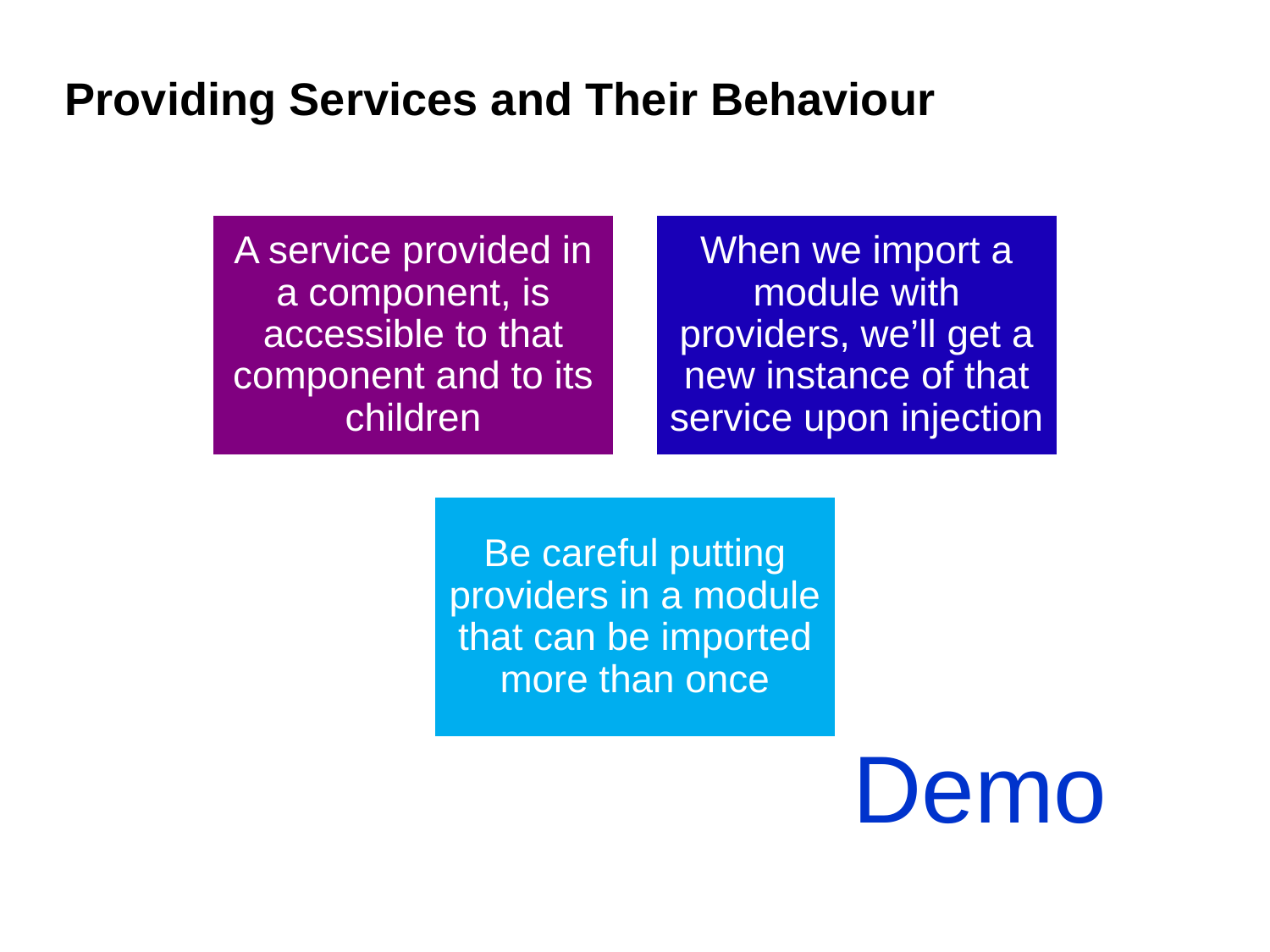

# Providing Services and Their Behaviour
A service provided in a component, is accessible to that component and to its children
When we import a module with providers, we’ll get a new instance of that service upon injection
Be careful putting providers in a module that can be imported more than once
Demo
Demo